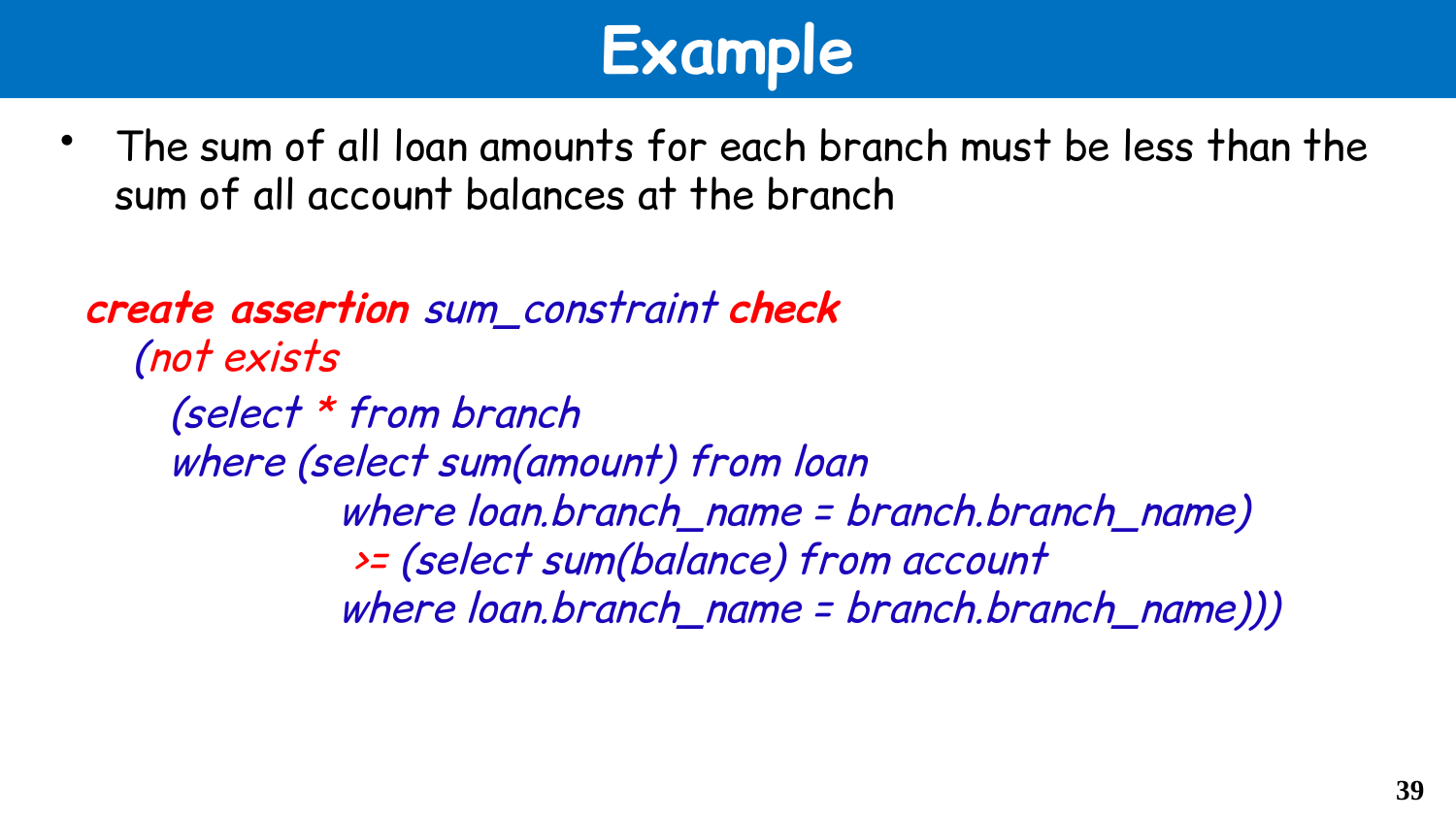

# Example
The sum of all loan amounts for each branch must be less than the sum of all account balances at the branch

  create assertion sum_constraint check
      (not exists
         (select * from branch
         where (select sum(amount) from loan
	           where loan.branch_name = branch.branch_name)
	      	>= (select sum(balance) from account
	           where loan.branch_name = branch.branch_name)))